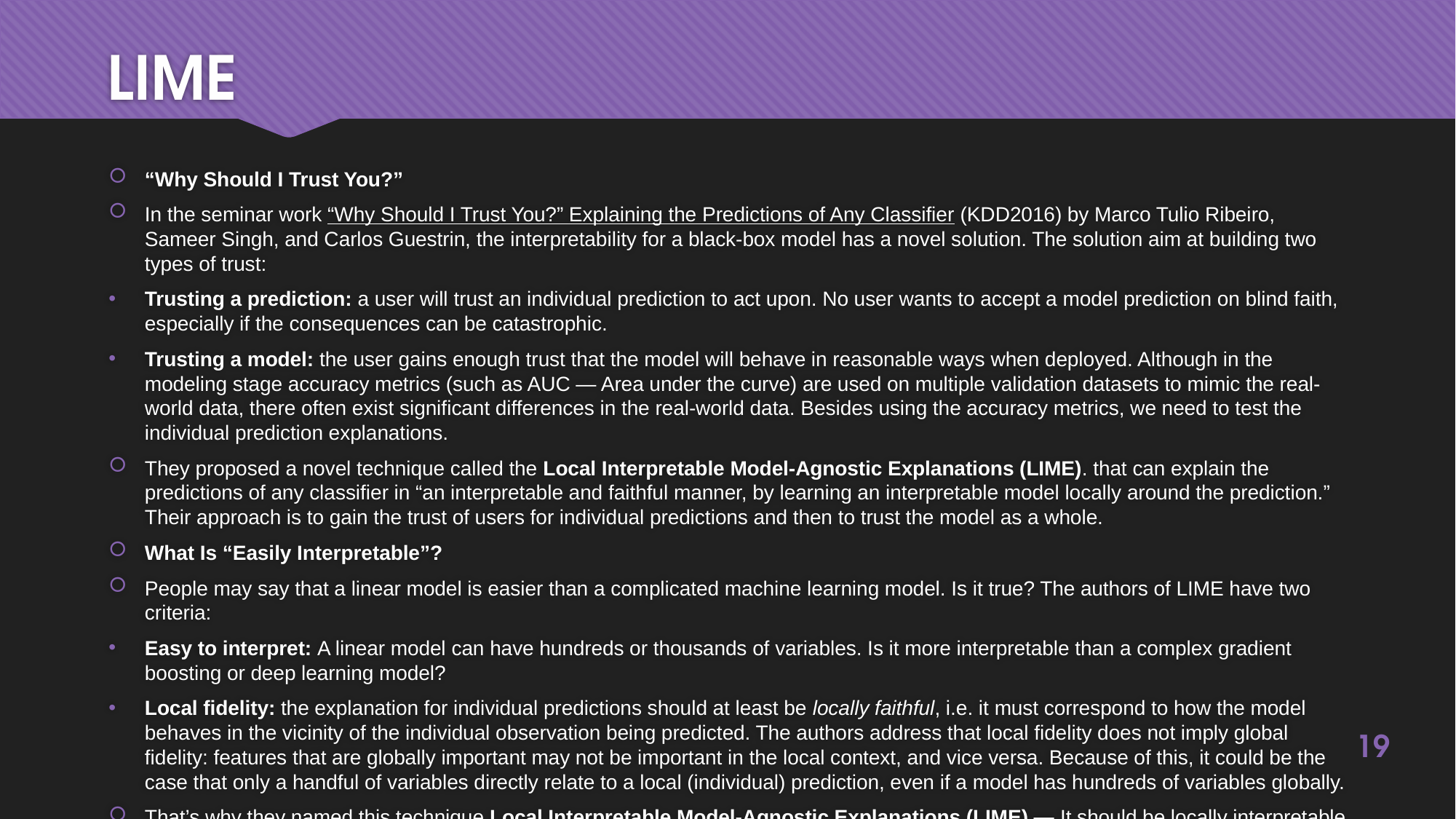

# LIME
“Why Should I Trust You?”
In the seminar work “Why Should I Trust You?” Explaining the Predictions of Any Classifier (KDD2016) by Marco Tulio Ribeiro, Sameer Singh, and Carlos Guestrin, the interpretability for a black-box model has a novel solution. The solution aim at building two types of trust:
Trusting a prediction: a user will trust an individual prediction to act upon. No user wants to accept a model prediction on blind faith, especially if the consequences can be catastrophic.
Trusting a model: the user gains enough trust that the model will behave in reasonable ways when deployed. Although in the modeling stage accuracy metrics (such as AUC — Area under the curve) are used on multiple validation datasets to mimic the real-world data, there often exist significant differences in the real-world data. Besides using the accuracy metrics, we need to test the individual prediction explanations.
They proposed a novel technique called the Local Interpretable Model-Agnostic Explanations (LIME). that can explain the predictions of any classifier in “an interpretable and faithful manner, by learning an interpretable model locally around the prediction.” Their approach is to gain the trust of users for individual predictions and then to trust the model as a whole.
What Is “Easily Interpretable”?
People may say that a linear model is easier than a complicated machine learning model. Is it true? The authors of LIME have two criteria:
Easy to interpret: A linear model can have hundreds or thousands of variables. Is it more interpretable than a complex gradient boosting or deep learning model?
Local fidelity: the explanation for individual predictions should at least be locally faithful, i.e. it must correspond to how the model behaves in the vicinity of the individual observation being predicted. The authors address that local fidelity does not imply global fidelity: features that are globally important may not be important in the local context, and vice versa. Because of this, it could be the case that only a handful of variables directly relate to a local (individual) prediction, even if a model has hundreds of variables globally.
That’s why they named this technique Local Interpretable Model-Agnostic Explanations (LIME) — It should be locally interpretable and able to explain any models.

19